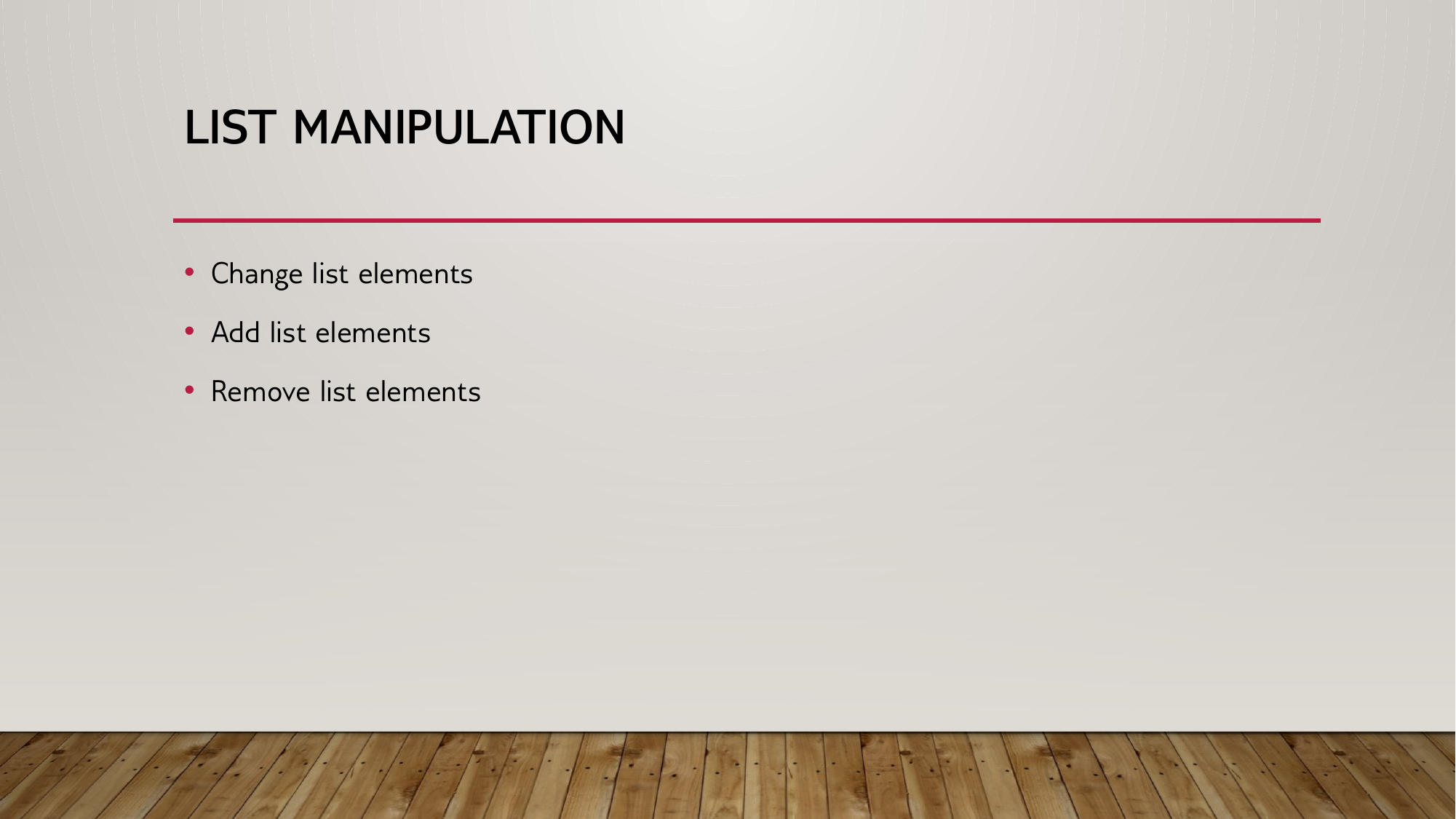

# List Manipulation
Change list elements
Add list elements
Remove list elements